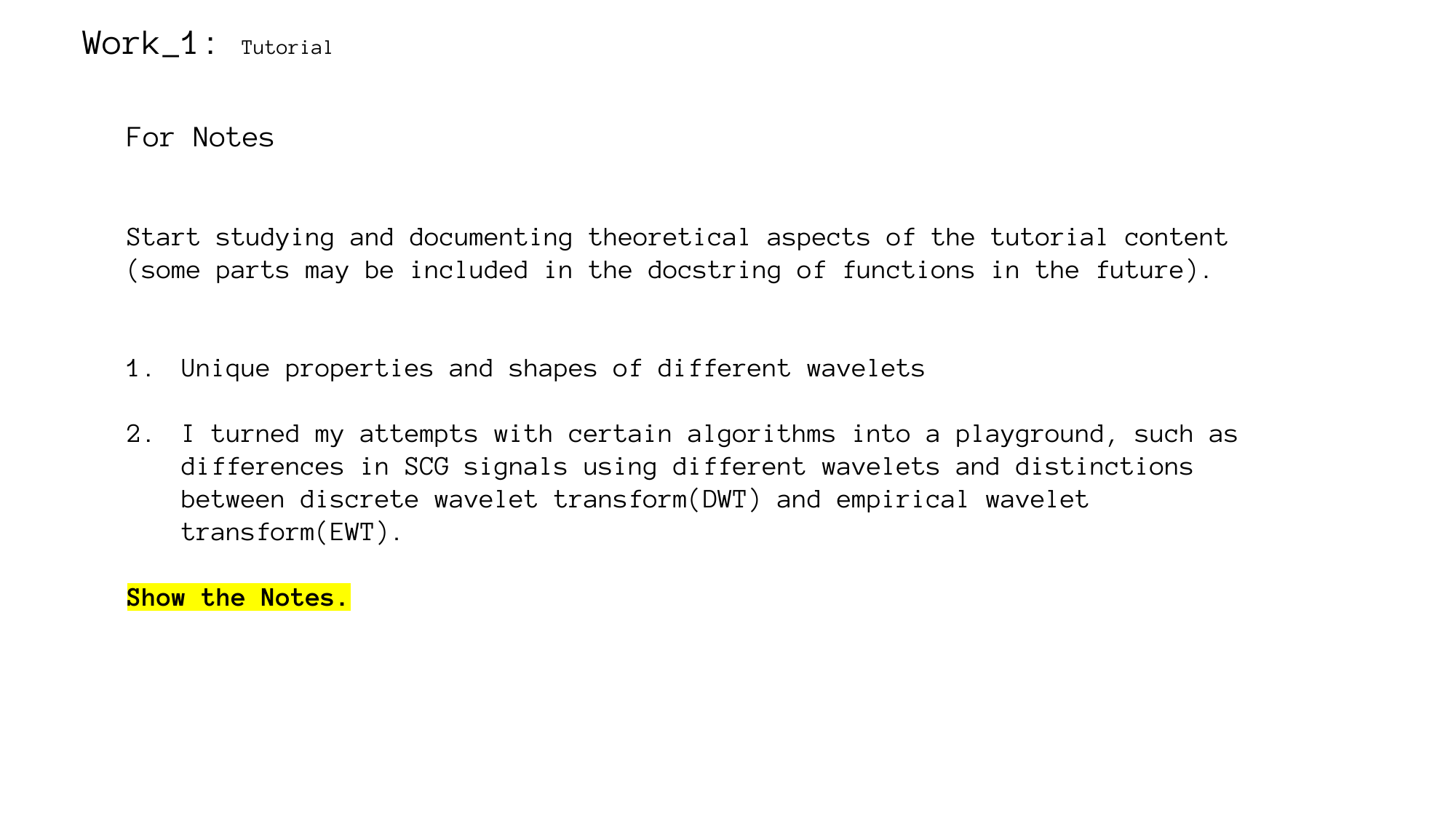

Work_1: Tutorial
For Notes

Start studying and documenting theoretical aspects of the tutorial content (some parts may be included in the docstring of functions in the future).

Unique properties and shapes of different wavelets

I turned my attempts with certain algorithms into a playground, such as differences in SCG signals using different wavelets and distinctions between discrete wavelet transform(DWT) and empirical wavelet transform(EWT).

Show the Notes.